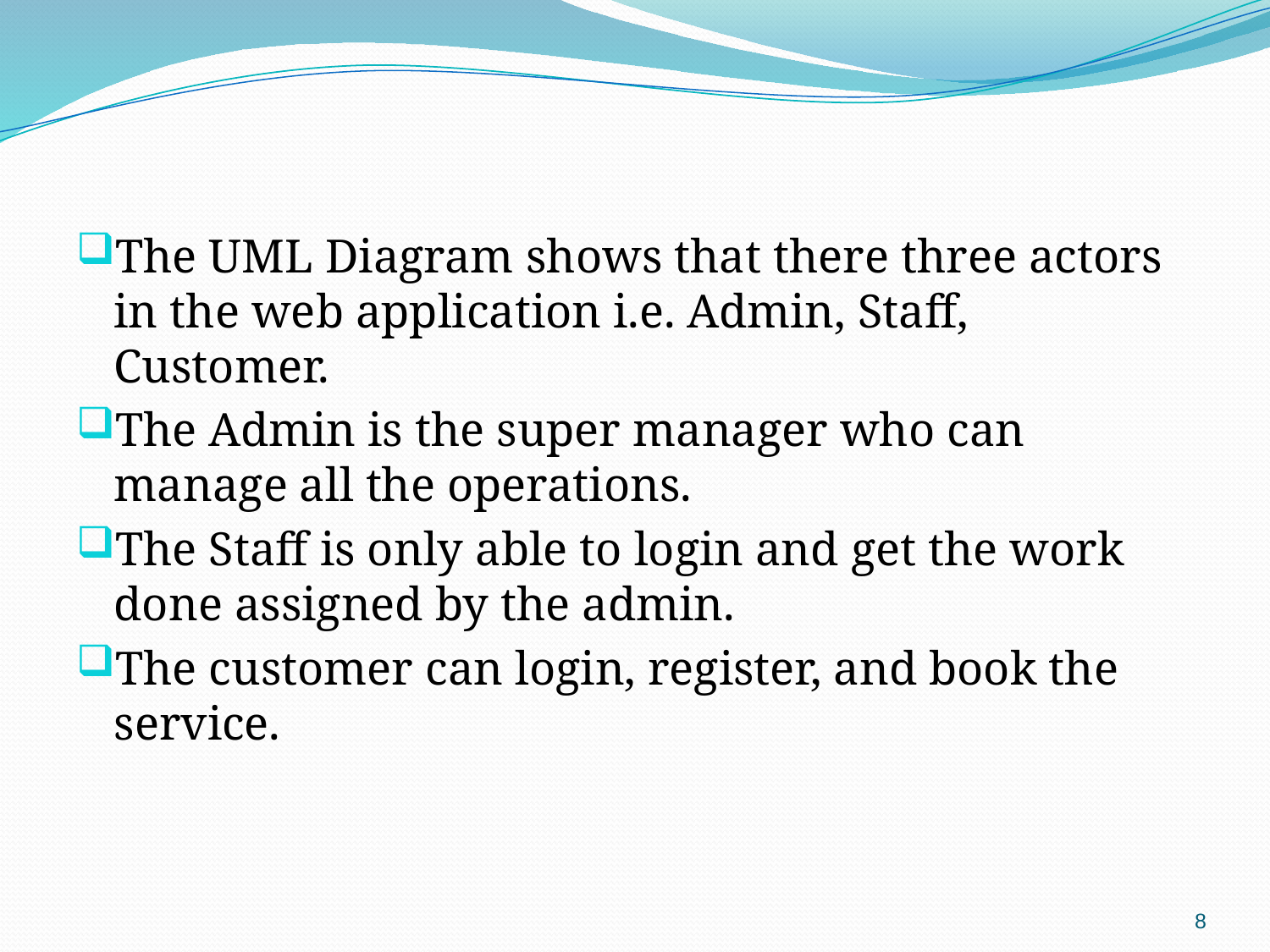

# The UML Diagram shows that there three actors in the web application i.e. Admin, Staff, Customer.
The Admin is the super manager who can manage all the operations.
The Staff is only able to login and get the work done assigned by the admin.
The customer can login, register, and book the service.
8